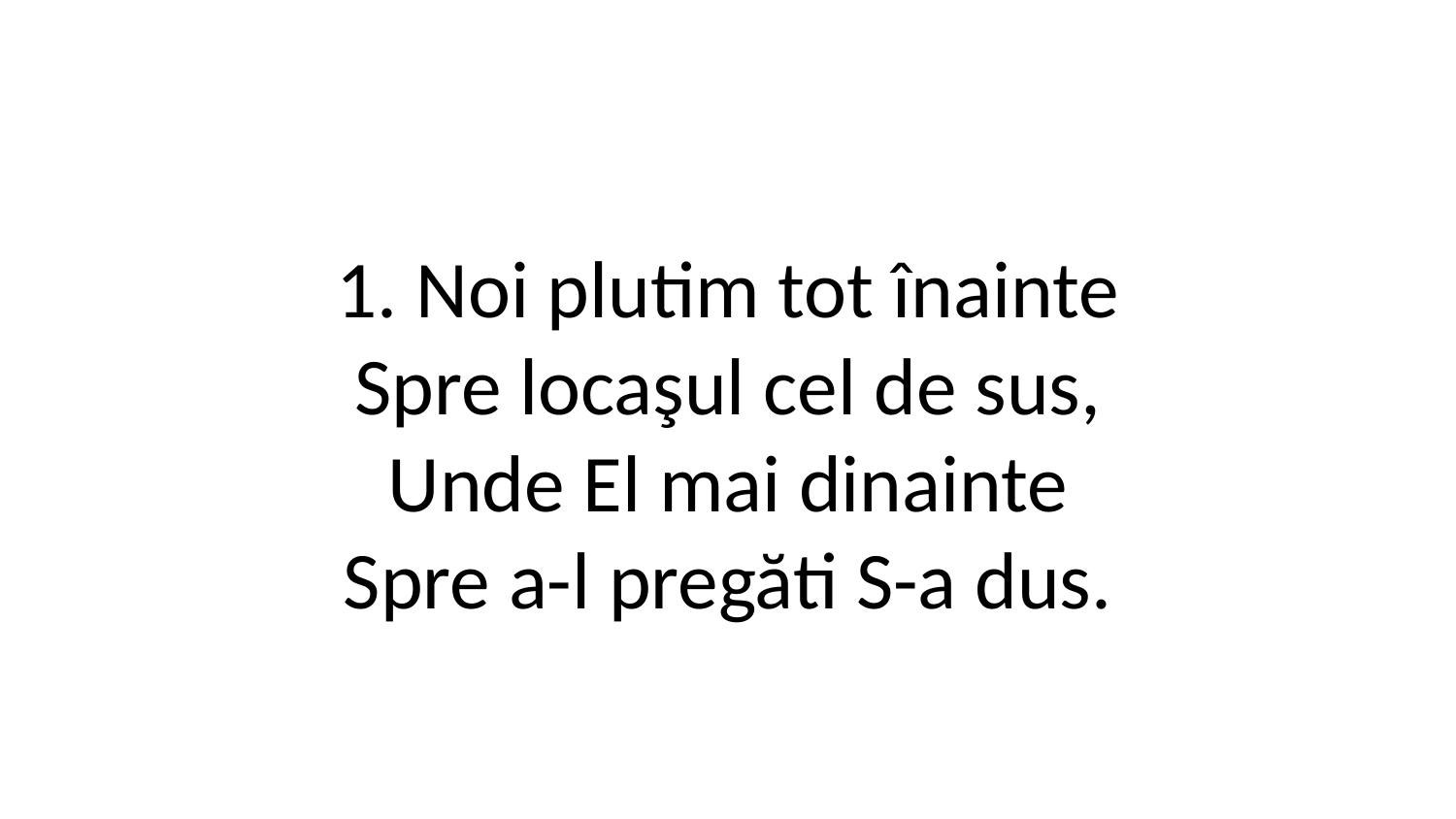

1. Noi plutim tot înainte
Spre locaşul cel de sus,
Unde El mai dinainte
Spre a-l pregăti S-a dus.